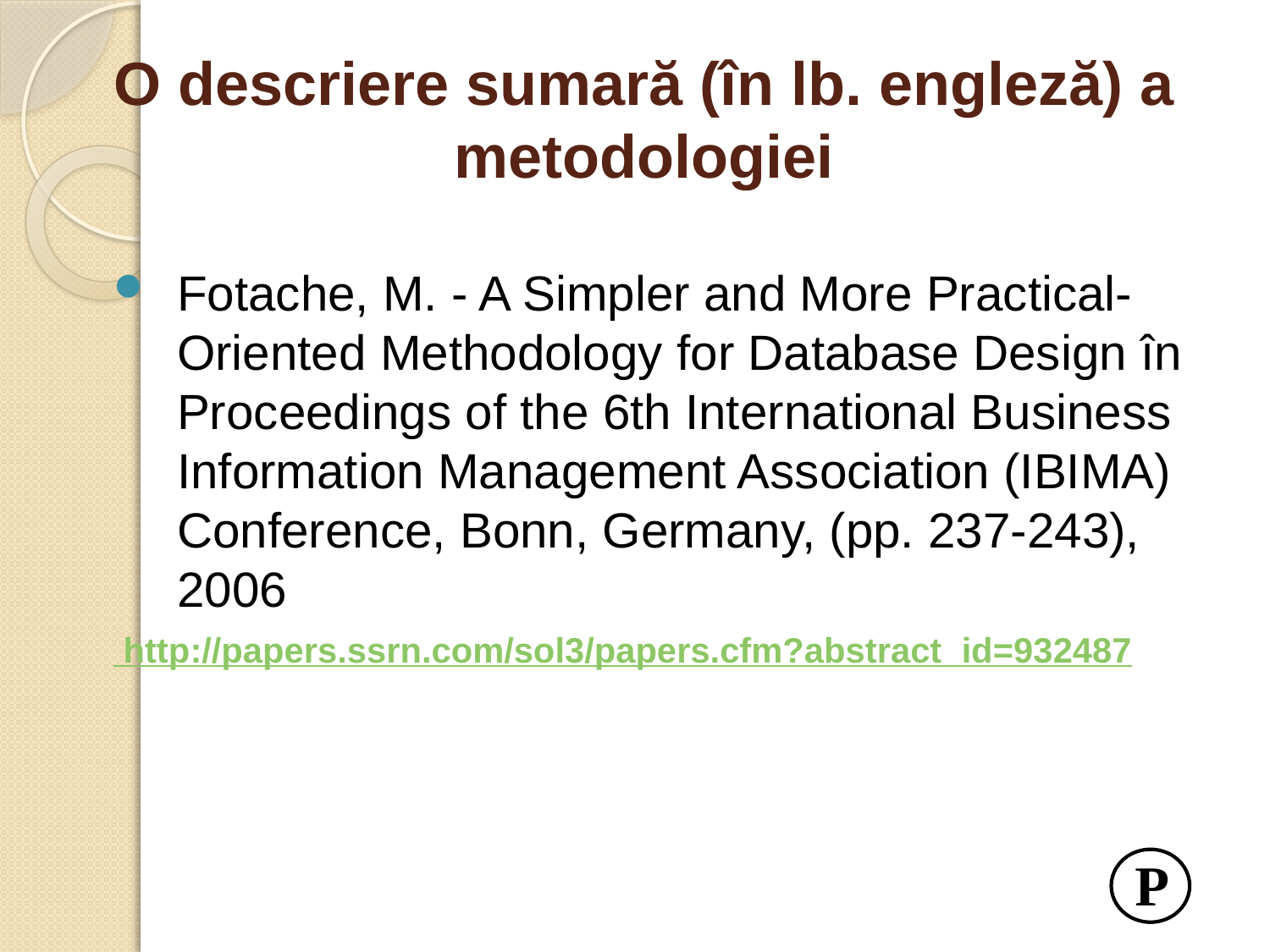

# O descriere sumară (în lb. engleză) a metodologiei
Fotache, M. - A Simpler and More Practical-Oriented Methodology for Database Design în Proceedings of the 6th International Business Information Management Association (IBIMA) Conference, Bonn, Germany, (pp. 237-243), 2006
 http://papers.ssrn.com/sol3/papers.cfm?abstract_id=932487

P